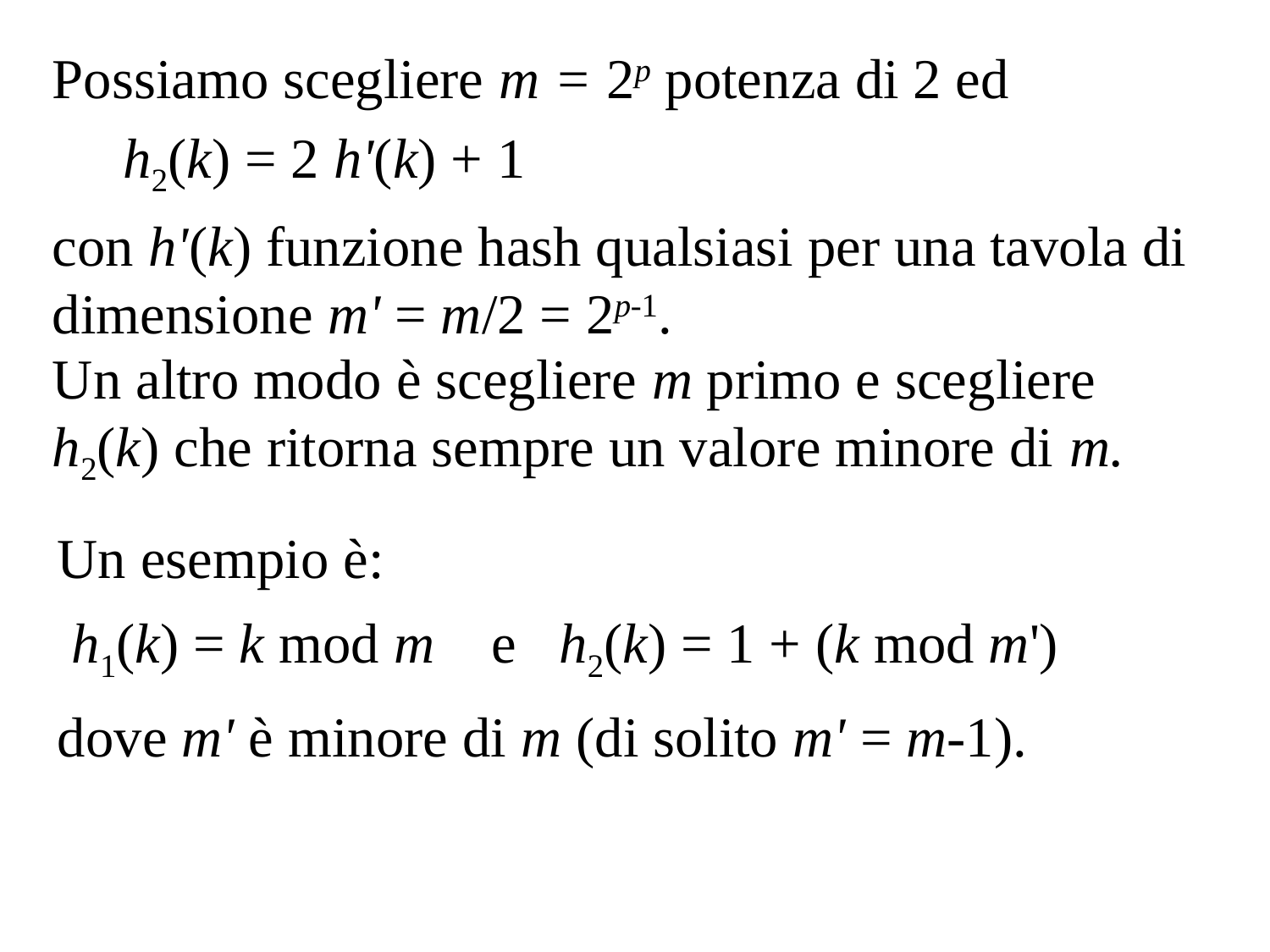

Possiamo scegliere m = 2p potenza di 2 ed
     h2(k) = 2 h'(k) + 1
con h'(k) funzione hash qualsiasi per una tavola di dimensione m' = m/2 = 2p-1.
Un altro modo è scegliere m primo e scegliere h2(k) che ritorna sempre un valore minore di m.
Un esempio è:
 h1(k) = k mod m    e   h2(k) = 1 + (k mod m')
dove m' è minore di m (di solito m' = m-1).